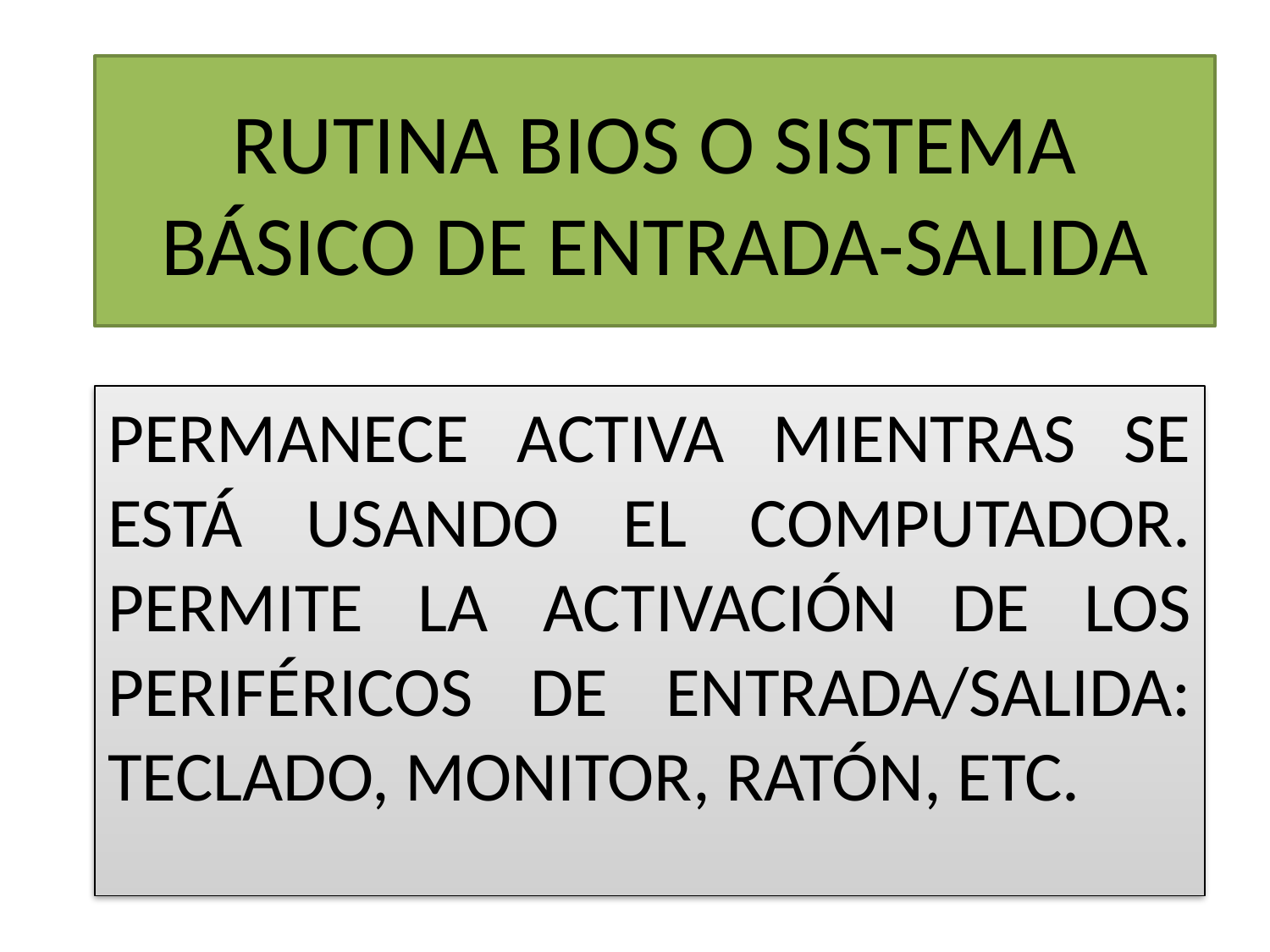

# Rutina BIOS o Sistema Básico de Entrada-Salida
permanece activa mientras se está usando el computador. Permite la activación de los periféricos de entrada/salida: teclado, monitor, ratón, etc.